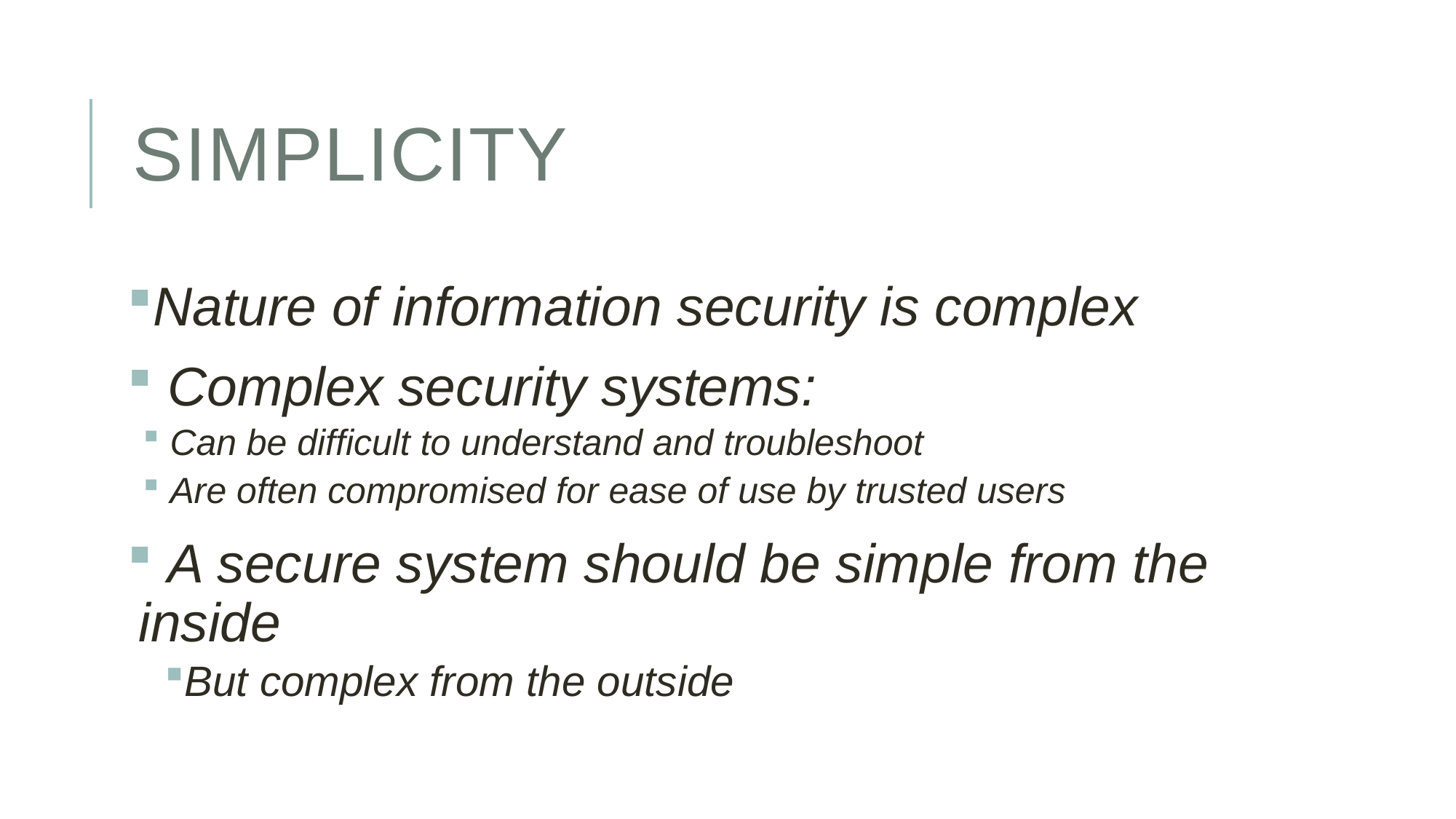

# simplicity
Nature of information security is complex
 Complex security systems:
 Can be difficult to understand and troubleshoot
 Are often compromised for ease of use by trusted users
 A secure system should be simple from the inside
But complex from the outside